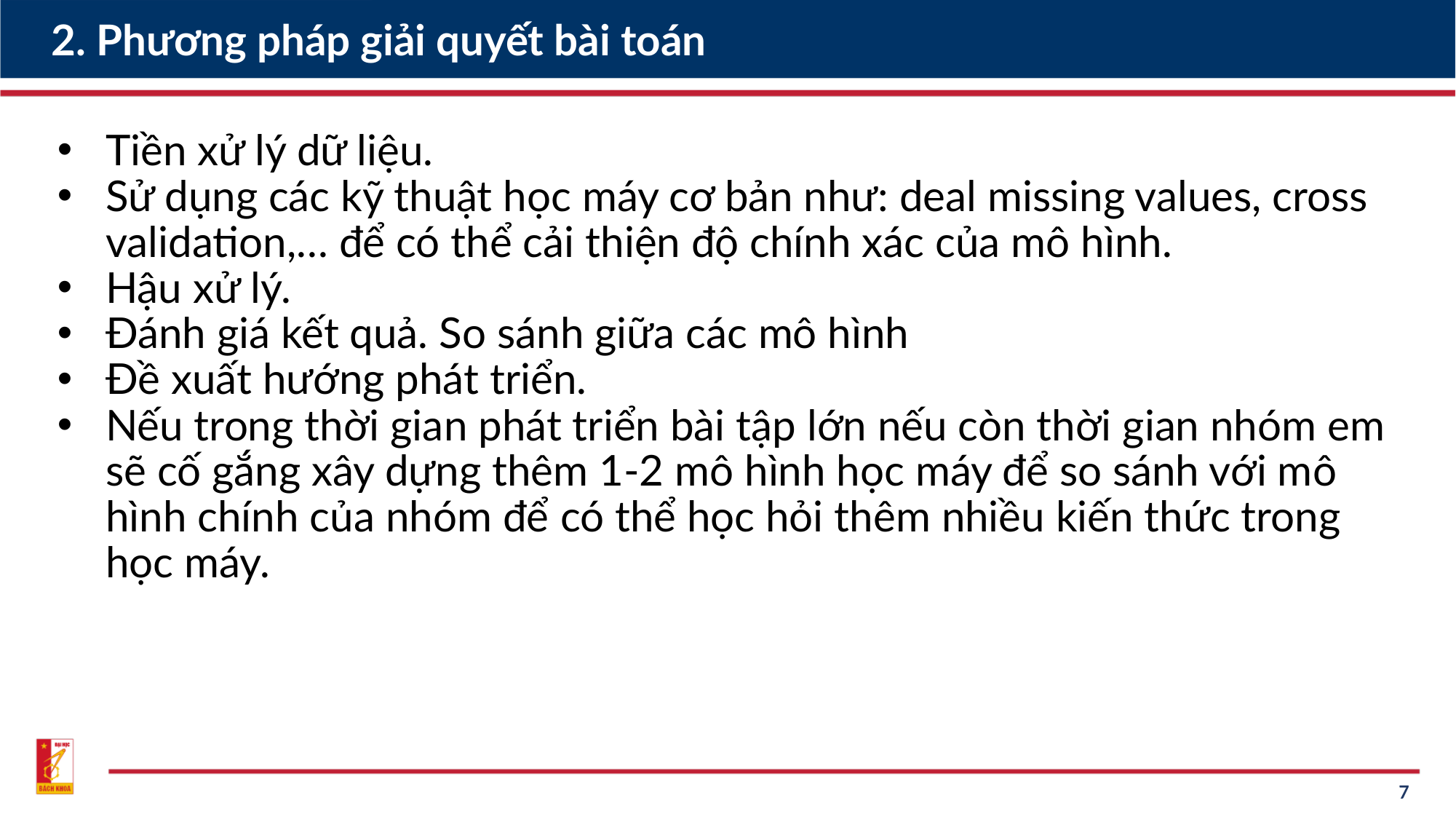

# 2. Phương pháp giải quyết bài toán
Tiền xử lý dữ liệu.
Sử dụng các kỹ thuật học máy cơ bản như: deal missing values, cross validation,… để có thể cải thiện độ chính xác của mô hình.
Hậu xử lý.
Đánh giá kết quả. So sánh giữa các mô hình
Đề xuất hướng phát triển.
Nếu trong thời gian phát triển bài tập lớn nếu còn thời gian nhóm em sẽ cố gắng xây dựng thêm 1-2 mô hình học máy để so sánh với mô hình chính của nhóm để có thể học hỏi thêm nhiều kiến thức trong học máy.
7